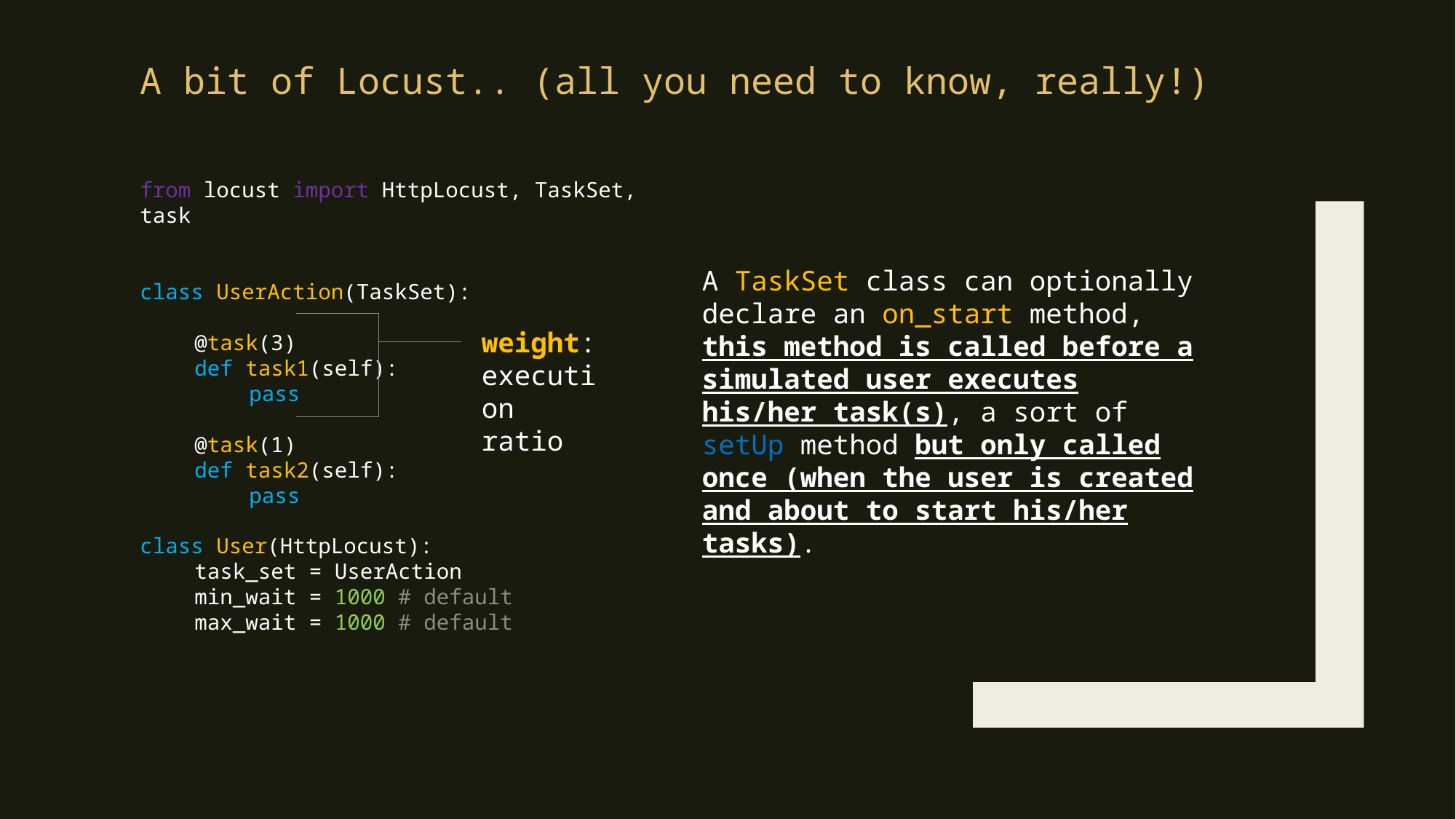

A bit of Locust.. (all you need to know, really!)
from locust import HttpLocust, TaskSet, task
class UserAction(TaskSet):
@task(3)
def task1(self):
pass
@task(1)
def task2(self):
pass
class User(HttpLocust):
task_set = UserAction
min_wait = 1000 # default
max_wait = 1000 # default
A TaskSet class can optionally declare an on_start method, this method is called before a simulated user executes his/her task(s), a sort of setUp method but only called once (when the user is created and about to start his/her tasks).
weight: execution ratio